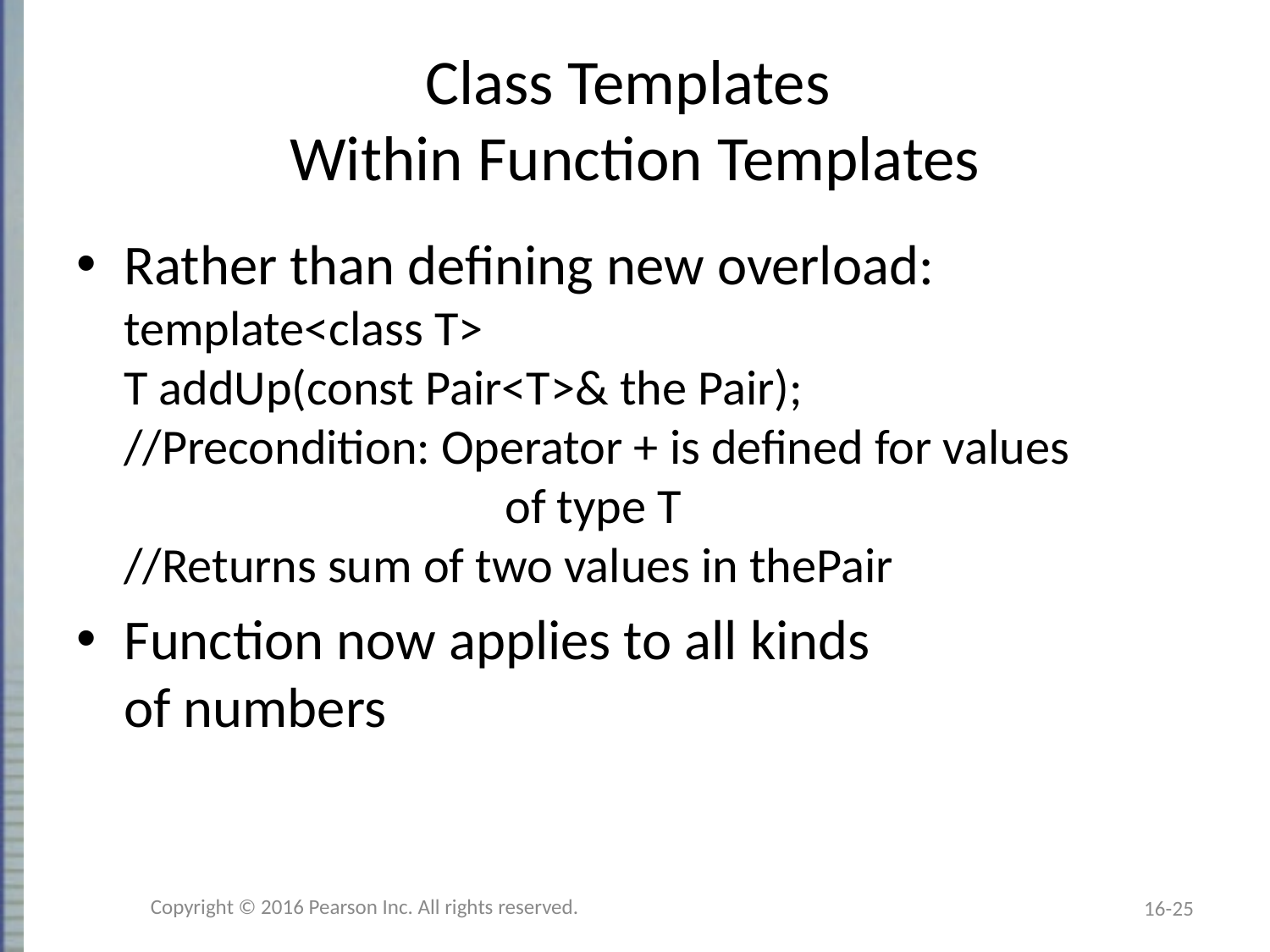

# Class Templates Within Function Templates
Rather than defining new overload:
template<class T>
T addUp(const Pair<T>& the Pair);
//Precondition: Operator + is defined for values
			of type T
//Returns sum of two values in thePair
Function now applies to all kinds
of numbers
Copyright © 2016 Pearson Inc. All rights reserved.
16-25